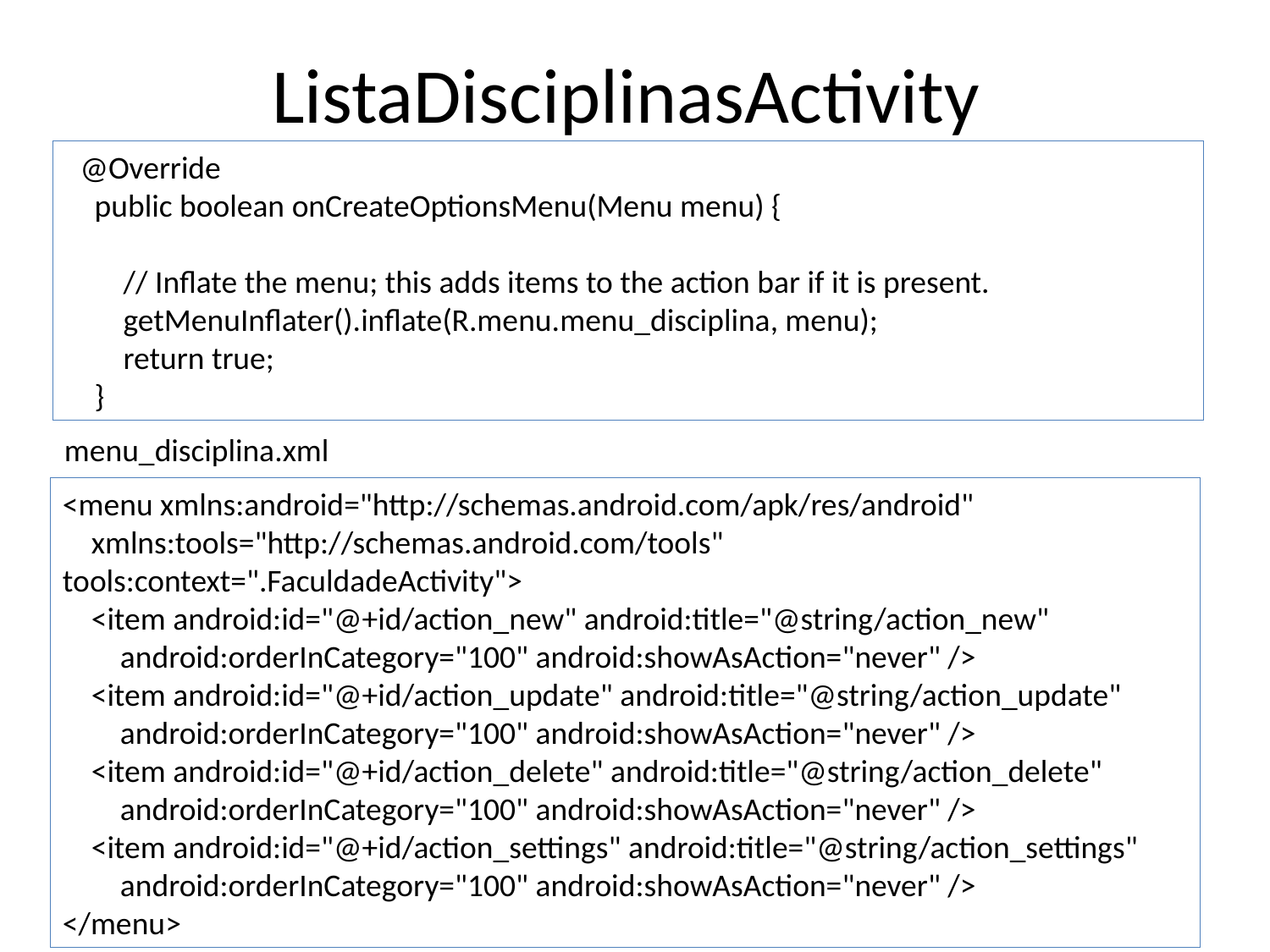

# ListaDisciplinasActivity
  @Override
    public boolean onCreateOptionsMenu(Menu menu) {

        // Inflate the menu; this adds items to the action bar if it is present.
        getMenuInflater().inflate(R.menu.menu_disciplina, menu);
        return true;
    }
menu_disciplina.xml
<menu xmlns:android="http://schemas.android.com/apk/res/android"
    xmlns:tools="http://schemas.android.com/tools" tools:context=".FaculdadeActivity">
    <item android:id="@+id/action_new" android:title="@string/action_new"
        android:orderInCategory="100" android:showAsAction="never" />
    <item android:id="@+id/action_update" android:title="@string/action_update"
        android:orderInCategory="100" android:showAsAction="never" />
    <item android:id="@+id/action_delete" android:title="@string/action_delete"
        android:orderInCategory="100" android:showAsAction="never" />
    <item android:id="@+id/action_settings" android:title="@string/action_settings"
        android:orderInCategory="100" android:showAsAction="never" />
</menu>